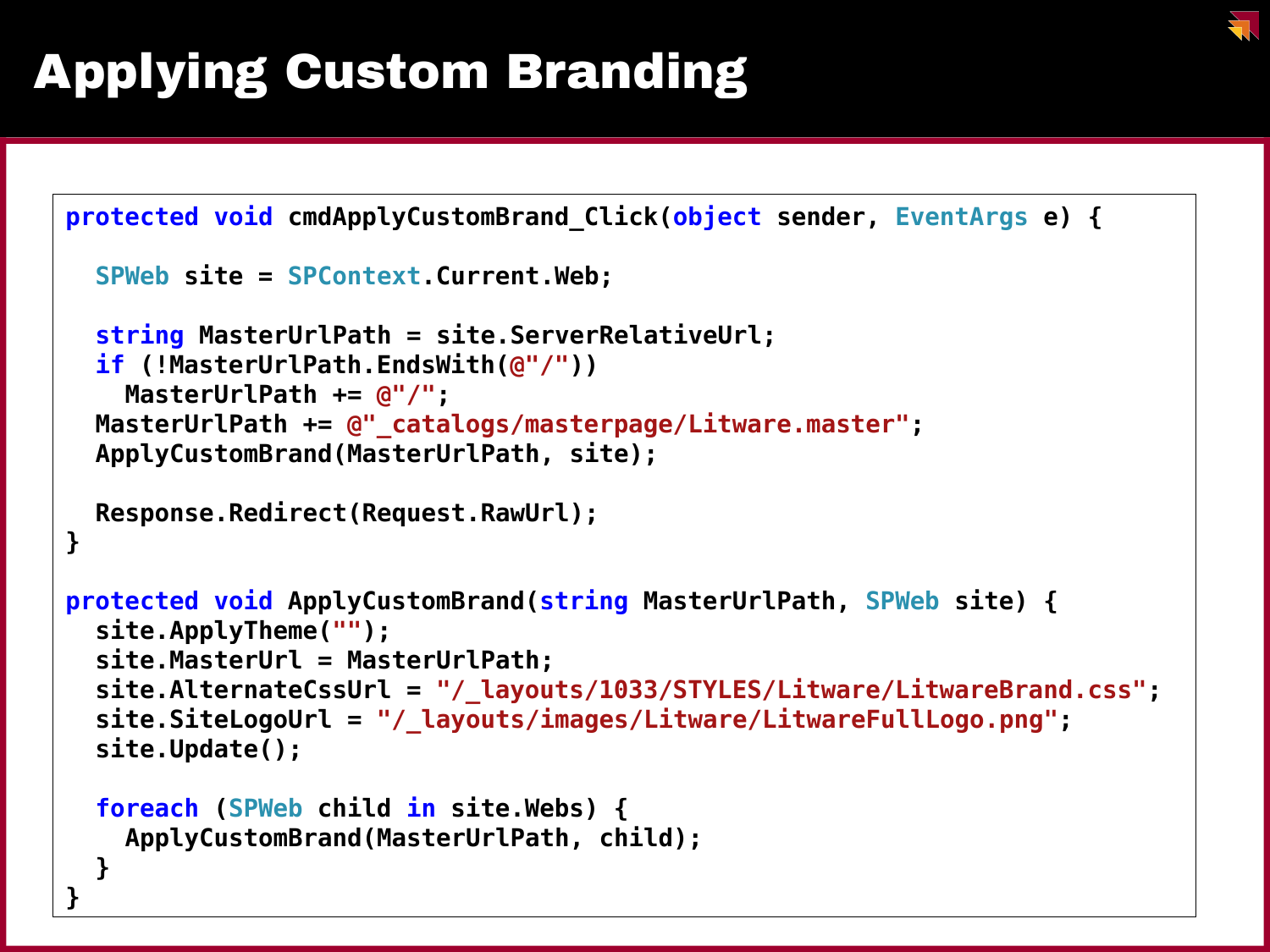

# Applying Custom Branding
protected void cmdApplyCustomBrand_Click(object sender, EventArgs e) {

  SPWeb site = SPContext.Current.Web;

  string MasterUrlPath = site.ServerRelativeUrl;
  if (!MasterUrlPath.EndsWith(@"/"))
    MasterUrlPath += @"/";
  MasterUrlPath += @"_catalogs/masterpage/Litware.master";
  ApplyCustomBrand(MasterUrlPath, site);

  Response.Redirect(Request.RawUrl);
}

protected void ApplyCustomBrand(string MasterUrlPath, SPWeb site) {
  site.ApplyTheme("");
  site.MasterUrl = MasterUrlPath;
  site.AlternateCssUrl = "/_layouts/1033/STYLES/Litware/LitwareBrand.css";
  site.SiteLogoUrl = "/_layouts/images/Litware/LitwareFullLogo.png";
  site.Update();

  foreach (SPWeb child in site.Webs) {
    ApplyCustomBrand(MasterUrlPath, child);
  }
}